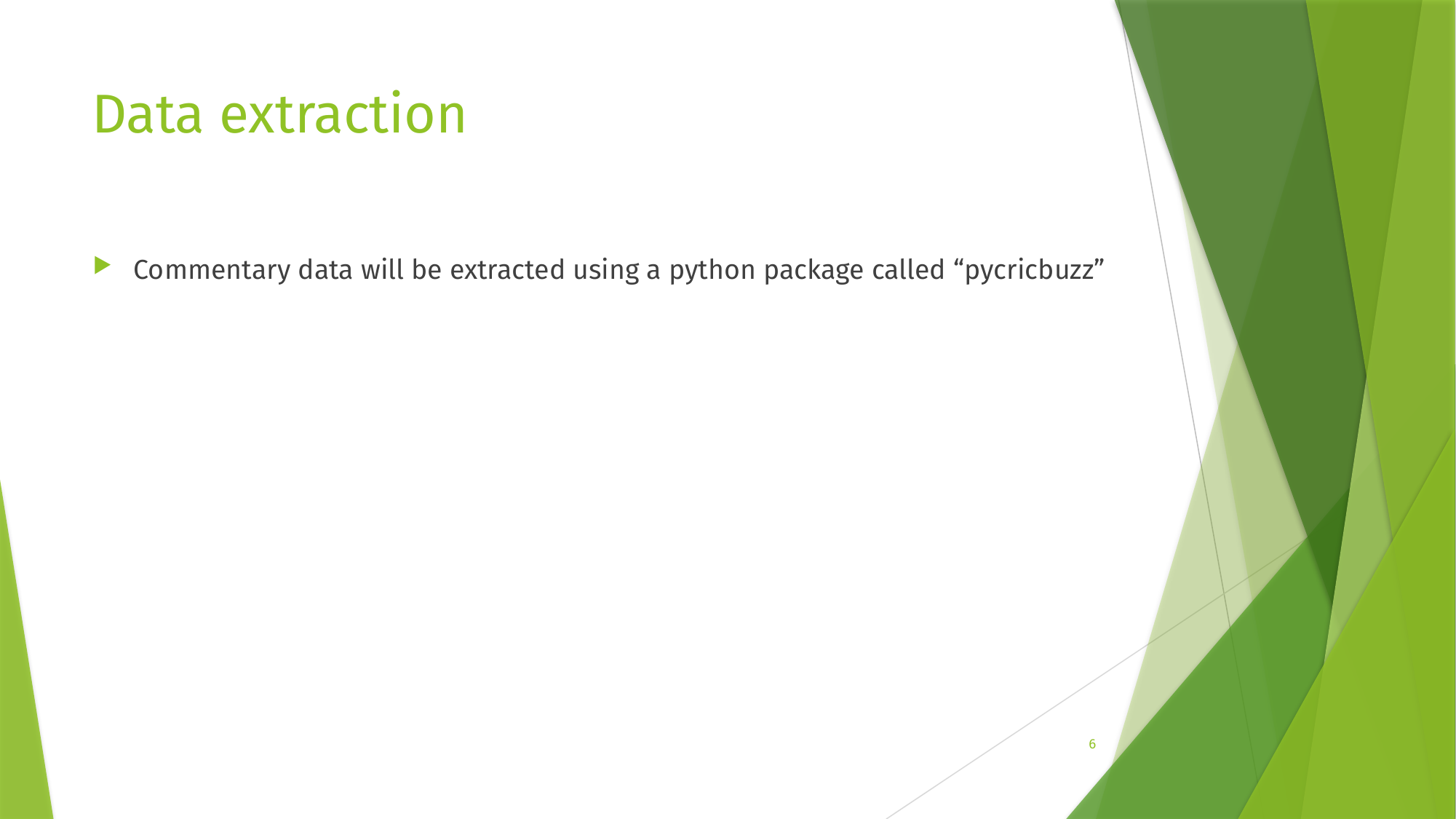

# Data extraction
Commentary data will be extracted using a python package called “pycricbuzz”
6